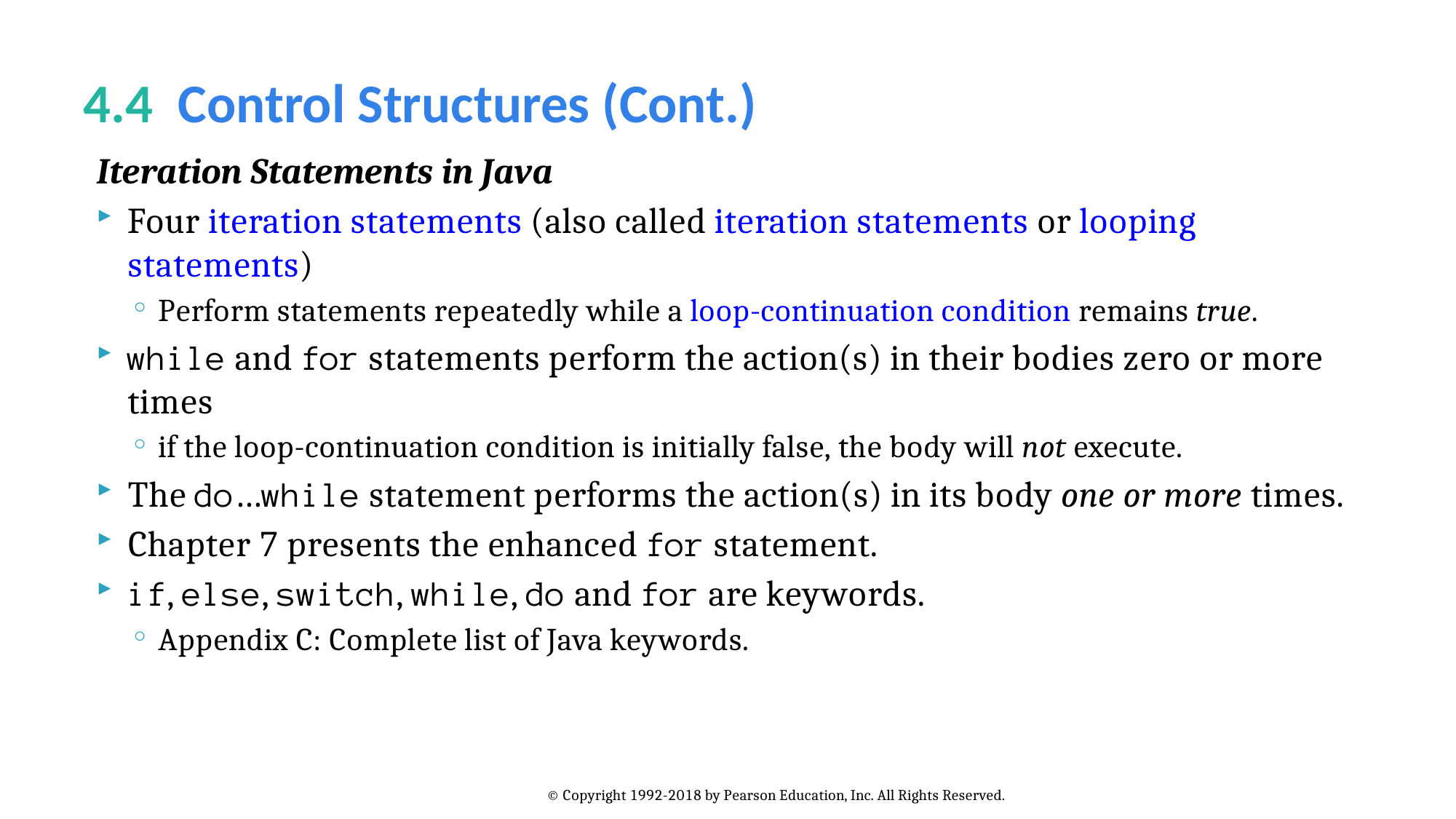

# 4.4  Control Structures (Cont.)
Iteration Statements in Java
Four iteration statements (also called iteration statements or looping statements)
Perform statements repeatedly while a loop-continuation condition remains true.
while and for statements perform the action(s) in their bodies zero or more times
if the loop-continuation condition is initially false, the body will not execute.
The do…while statement performs the action(s) in its body one or more times.
Chapter 7 presents the enhanced for statement.
if, else, switch, while, do and for are keywords.
Appendix C: Complete list of Java keywords.
© Copyright 1992-2018 by Pearson Education, Inc. All Rights Reserved.